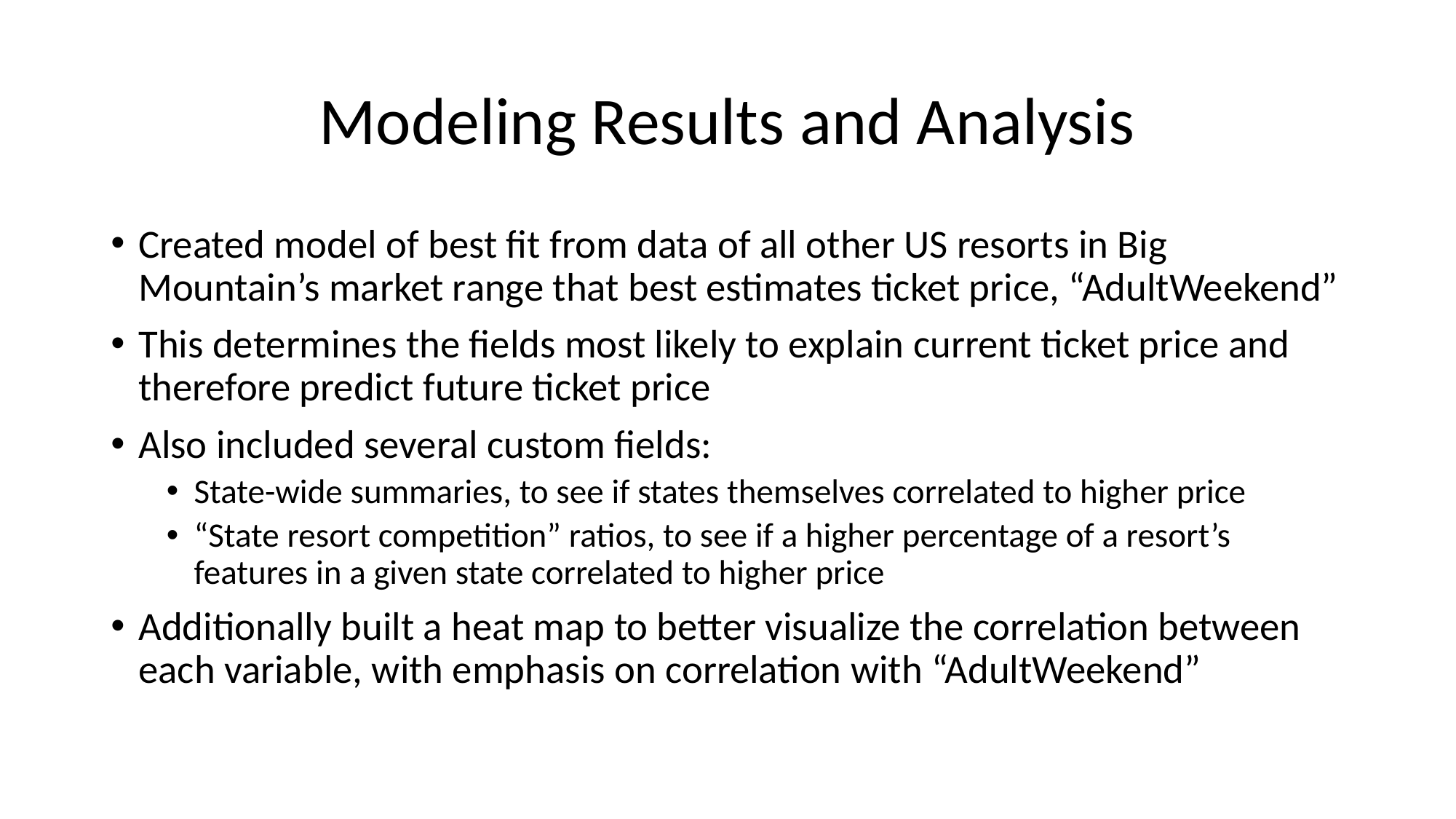

# Modeling Results and Analysis
Created model of best fit from data of all other US resorts in Big Mountain’s market range that best estimates ticket price, “AdultWeekend”
This determines the fields most likely to explain current ticket price and therefore predict future ticket price
Also included several custom fields:
State-wide summaries, to see if states themselves correlated to higher price
“State resort competition” ratios, to see if a higher percentage of a resort’s features in a given state correlated to higher price
Additionally built a heat map to better visualize the correlation between each variable, with emphasis on correlation with “AdultWeekend”